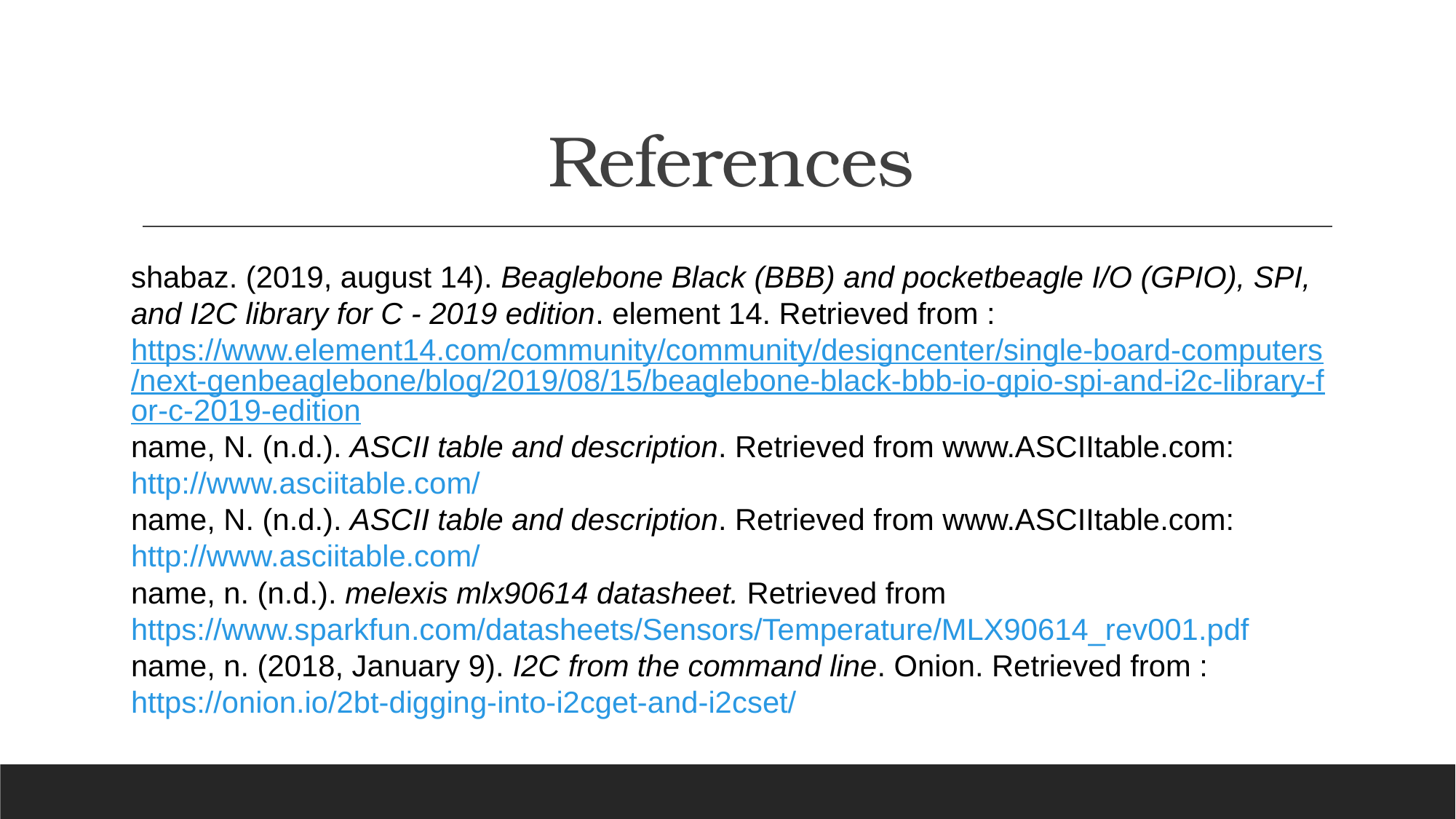

# References
shabaz. (2019, august 14). Beaglebone Black (BBB) and pocketbeagle I/O (GPIO), SPI, and I2C library for C - 2019 edition. element 14. Retrieved from : https://www.element14.com/community/community/designcenter/single-board-computers/next-genbeaglebone/blog/2019/08/15/beaglebone-black-bbb-io-gpio-spi-and-i2c-library-for-c-2019-edition
name, N. (n.d.). ASCII table and description. Retrieved from www.ASCIItable.com: http://www.asciitable.com/
name, N. (n.d.). ASCII table and description. Retrieved from www.ASCIItable.com: http://www.asciitable.com/
name, n. (n.d.). melexis mlx90614 datasheet. Retrieved from https://www.sparkfun.com/datasheets/Sensors/Temperature/MLX90614_rev001.pdf
name, n. (2018, January 9). I2C from the command line. Onion. Retrieved from : https://onion.io/2bt-digging-into-i2cget-and-i2cset/